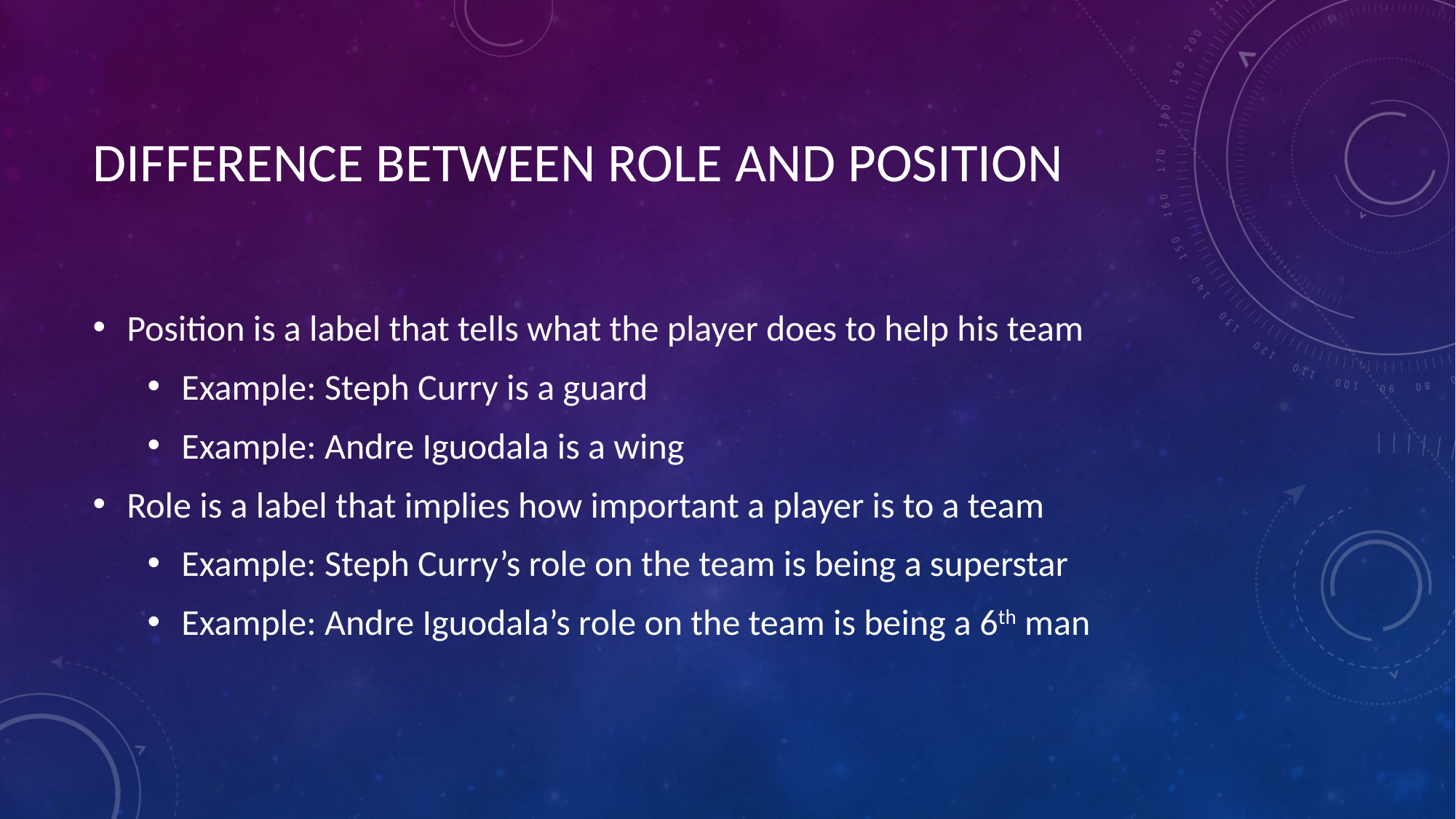

# Difference between role and Position
Position is a label that tells what the player does to help his team
Example: Steph Curry is a guard
Example: Andre Iguodala is a wing
Role is a label that implies how important a player is to a team
Example: Steph Curry’s role on the team is being a superstar
Example: Andre Iguodala’s role on the team is being a 6th man